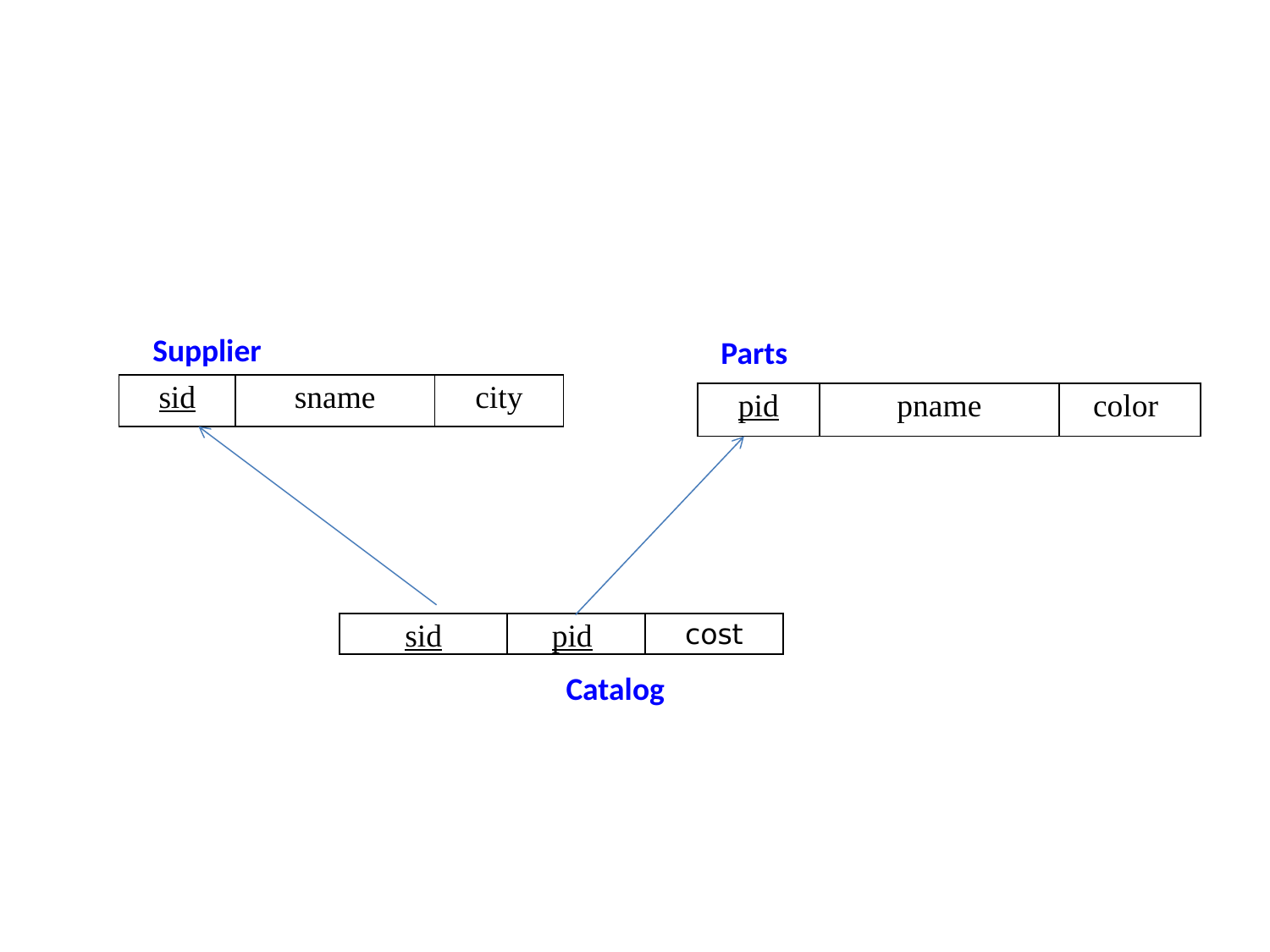

Supplier
Parts
| sid | sname | city |
| --- | --- | --- |
| pid | pname | color |
| --- | --- | --- |
| sid | pid | cost |
| --- | --- | --- |
 Catalog